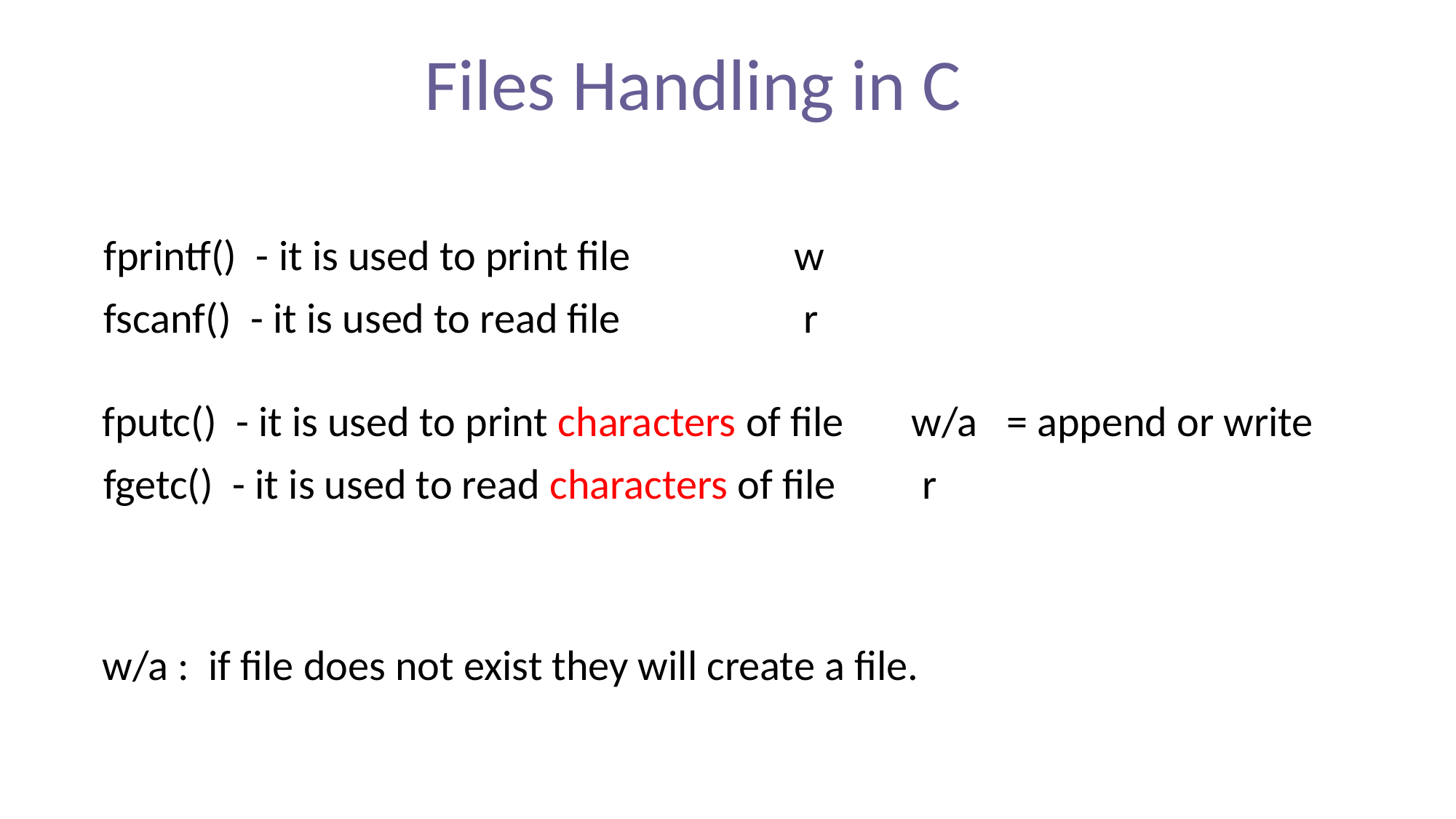

Files Handling in C
fprintf()  - it is used to print file                 w
fscanf()  - it is used to read file                   r
fputc()  - it is used to print characters of file       w/a   = append or write
fgetc()  - it is used to read characters of file         r
w/a :  if file does not exist they will create a file.